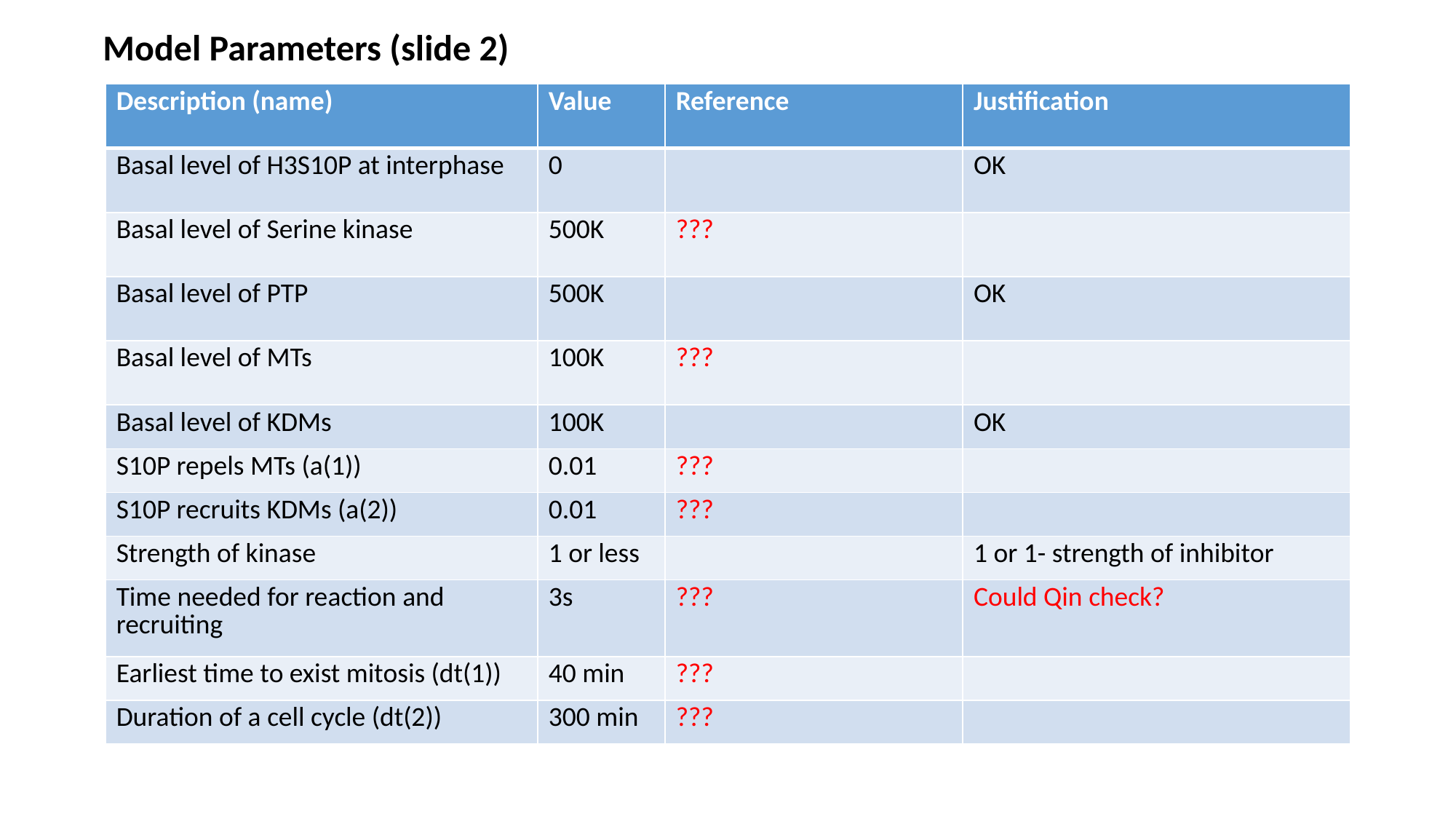

Model Parameters (slide 2)
| Description (name) | Value | Reference | Justification |
| --- | --- | --- | --- |
| Basal level of H3S10P at interphase | 0 |  | OK |
| Basal level of Serine kinase | 500K | ??? |  |
| Basal level of PTP | 500K |  | OK |
| Basal level of MTs | 100K | ??? |  |
| Basal level of KDMs | 100K |  | OK |
| S10P repels MTs (a(1)) | 0.01 | ??? |  |
| S10P recruits KDMs (a(2)) | 0.01 | ??? |  |
| Strength of kinase | 1 or less |  | 1 or 1- strength of inhibitor |
| Time needed for reaction and recruiting | 3s | ??? | Could Qin check? |
| Earliest time to exist mitosis (dt(1)) | 40 min | ??? |  |
| Duration of a cell cycle (dt(2)) | 300 min | ??? |  |